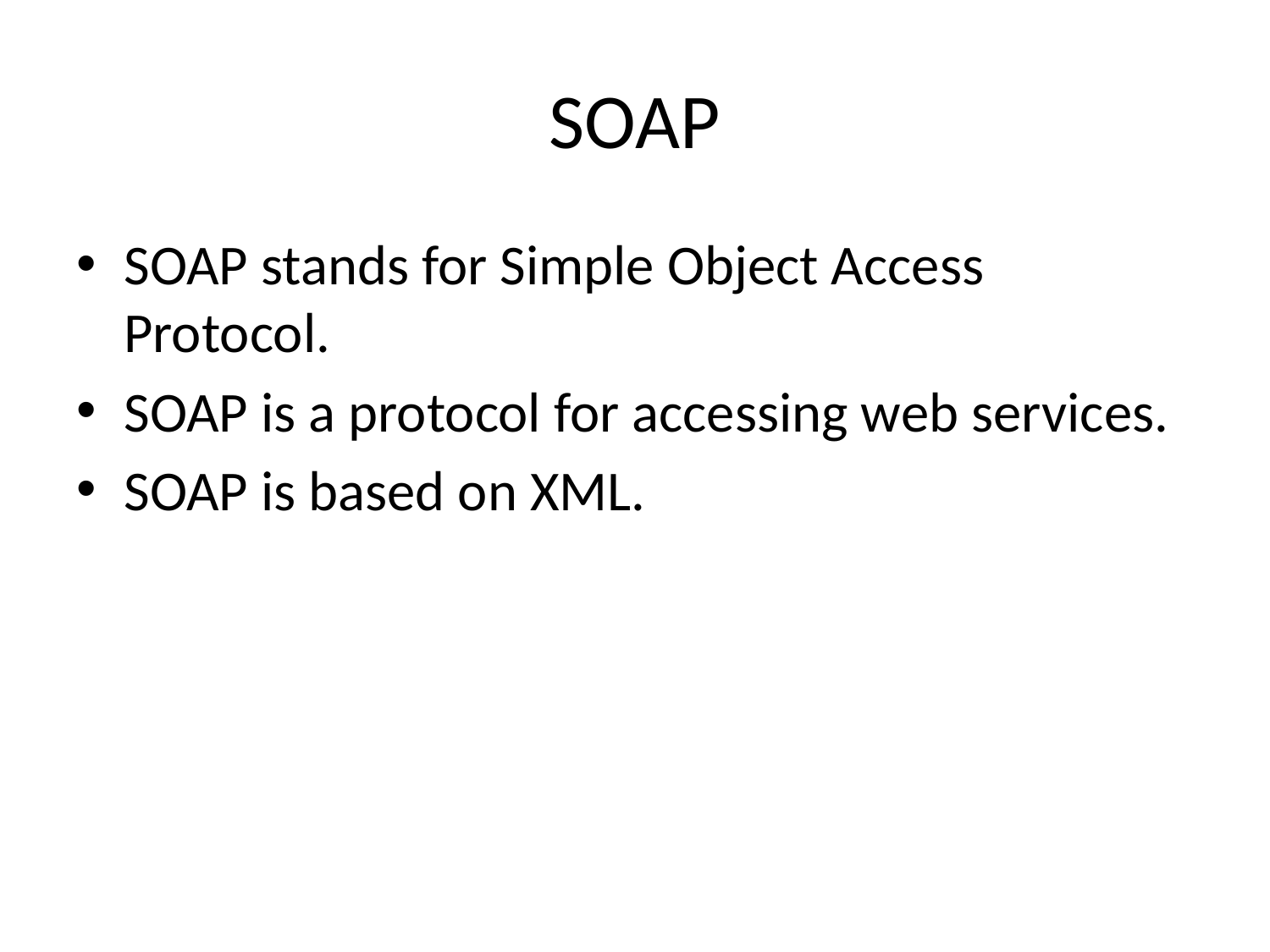

# SOAP
SOAP stands for Simple Object Access Protocol.
SOAP is a protocol for accessing web services.
SOAP is based on XML.